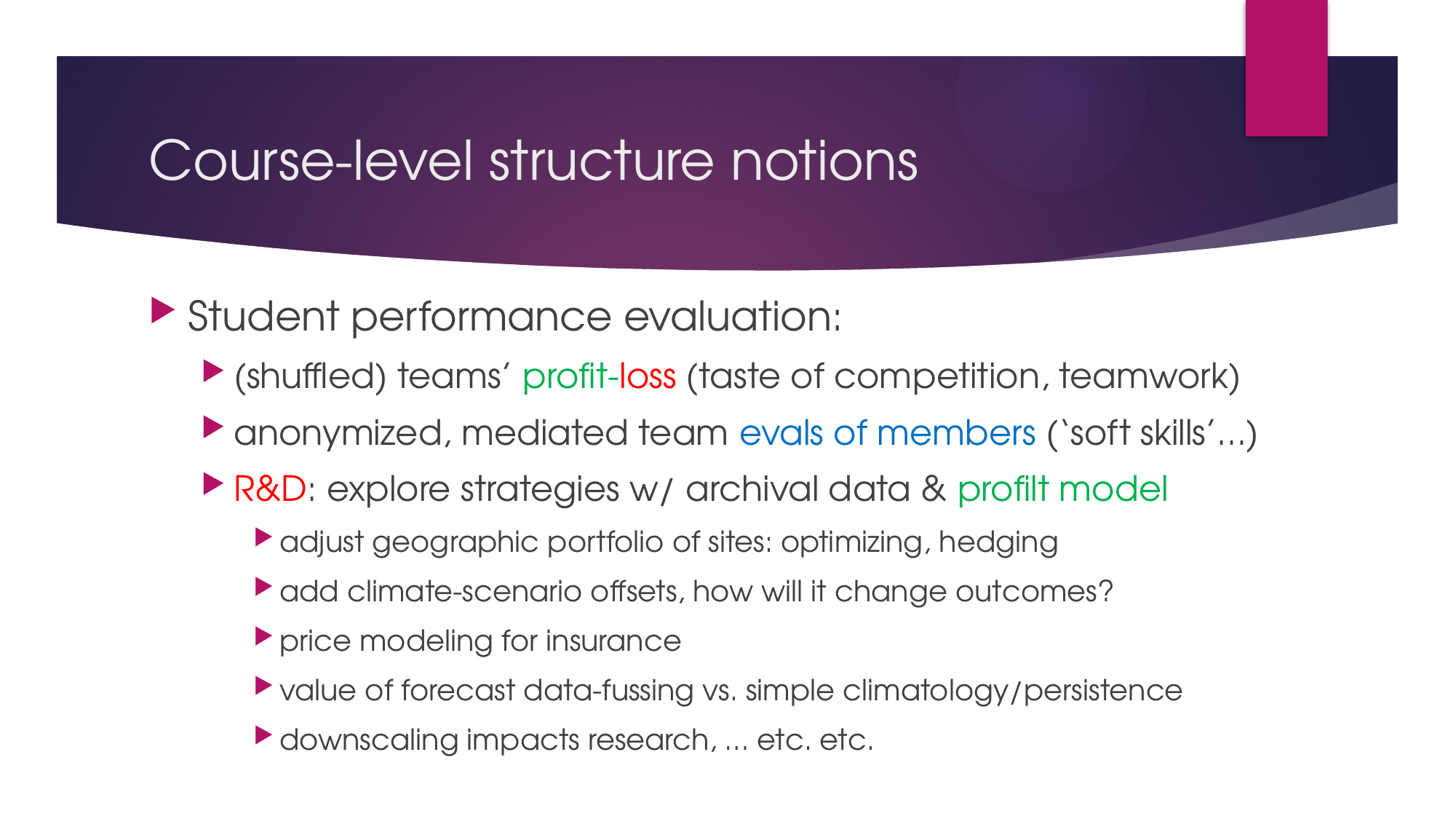

# Course-level structure notions
Student performance evaluation:
(shuffled) teams’ profit-loss (taste of competition, teamwork)
anonymized, mediated team evals of members (‘soft skills’…)
R&D: explore strategies w/ archival data & profilt model
adjust geographic portfolio of sites: optimizing, hedging
add climate-scenario offsets, how will it change outcomes?
price modeling for insurance
value of forecast data-fussing vs. simple climatology/persistence
downscaling impacts research, … etc. etc.